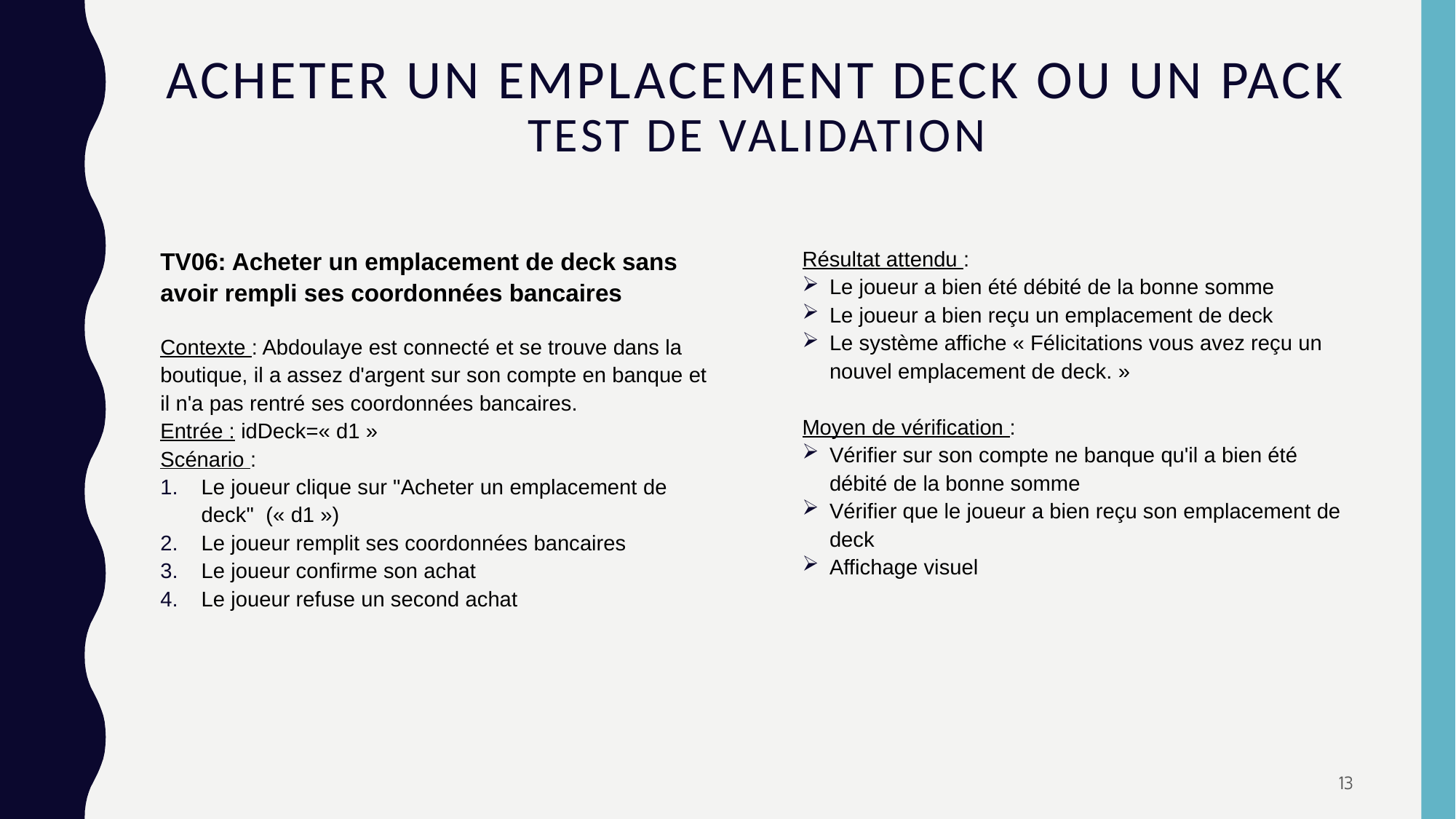

# Acheter un emplacement deck ou un pack Test de validation
TV06: Acheter un emplacement de deck sans avoir rempli ses coordonnées bancaires

Contexte : Abdoulaye est connecté et se trouve dans la boutique, il a assez d'argent sur son compte en banque et il n'a pas rentré ses coordonnées bancaires.
Entrée : idDeck=« d1 »
Scénario :
Le joueur clique sur "Acheter un emplacement de deck"  (« d1 »)
Le joueur remplit ses coordonnées bancaires
Le joueur confirme son achat
Le joueur refuse un second achat

Résultat attendu :
Le joueur a bien été débité de la bonne somme
Le joueur a bien reçu un emplacement de deck
Le système affiche « Félicitations vous avez reçu un nouvel emplacement de deck. »

Moyen de vérification :
Vérifier sur son compte ne banque qu'il a bien été débité de la bonne somme
Vérifier que le joueur a bien reçu son emplacement de deck
Affichage visuel
13